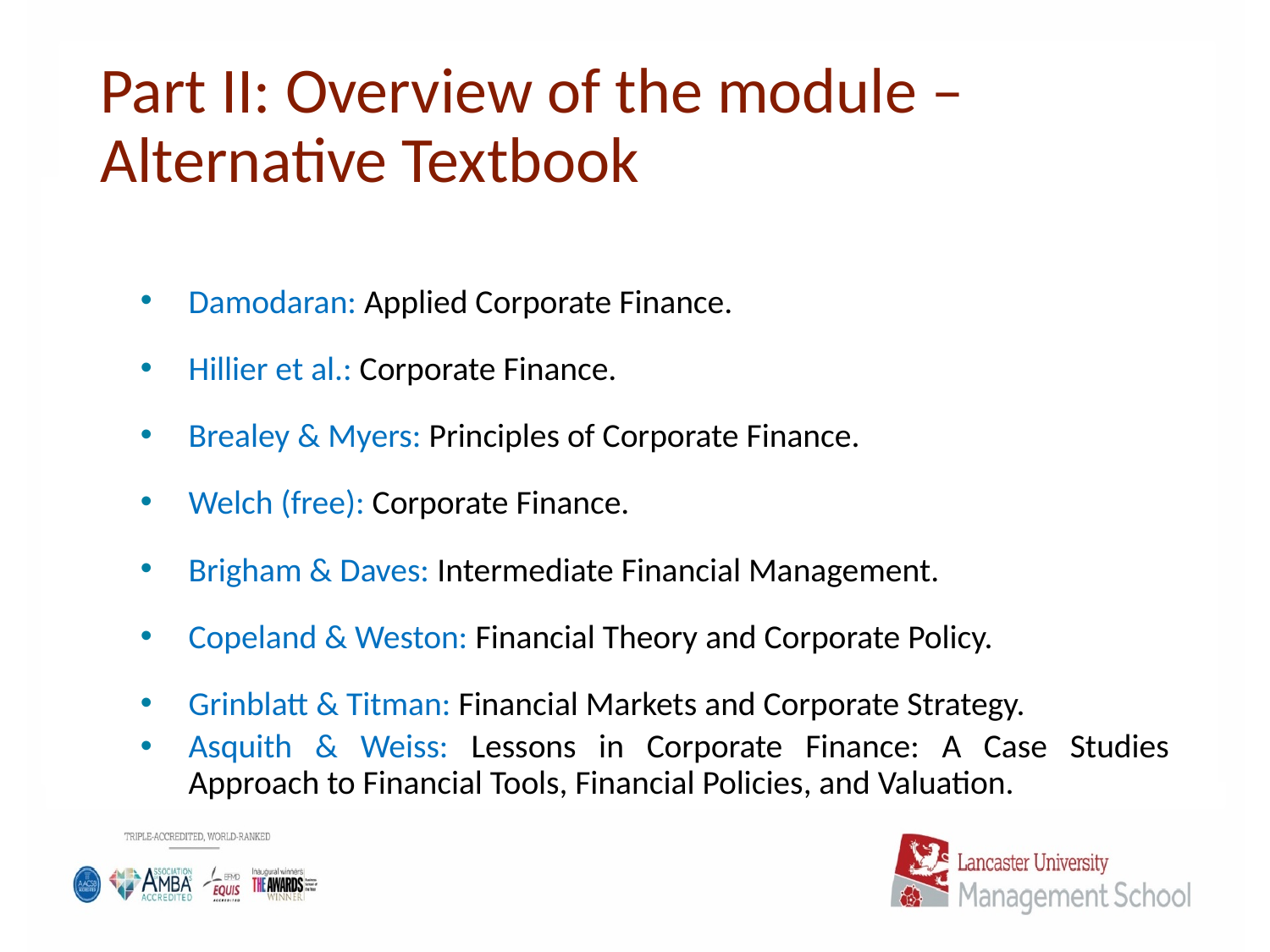

# Part II: Overview of the module – Alternative Textbook
Damodaran: Applied Corporate Finance.
Hillier et al.: Corporate Finance.
Brealey & Myers: Principles of Corporate Finance.
Welch (free): Corporate Finance.
Brigham & Daves: Intermediate Financial Management.
Copeland & Weston: Financial Theory and Corporate Policy.
Grinblatt & Titman: Financial Markets and Corporate Strategy.
Asquith & Weiss: Lessons in Corporate Finance: A Case Studies Approach to Financial Tools, Financial Policies, and Valuation.